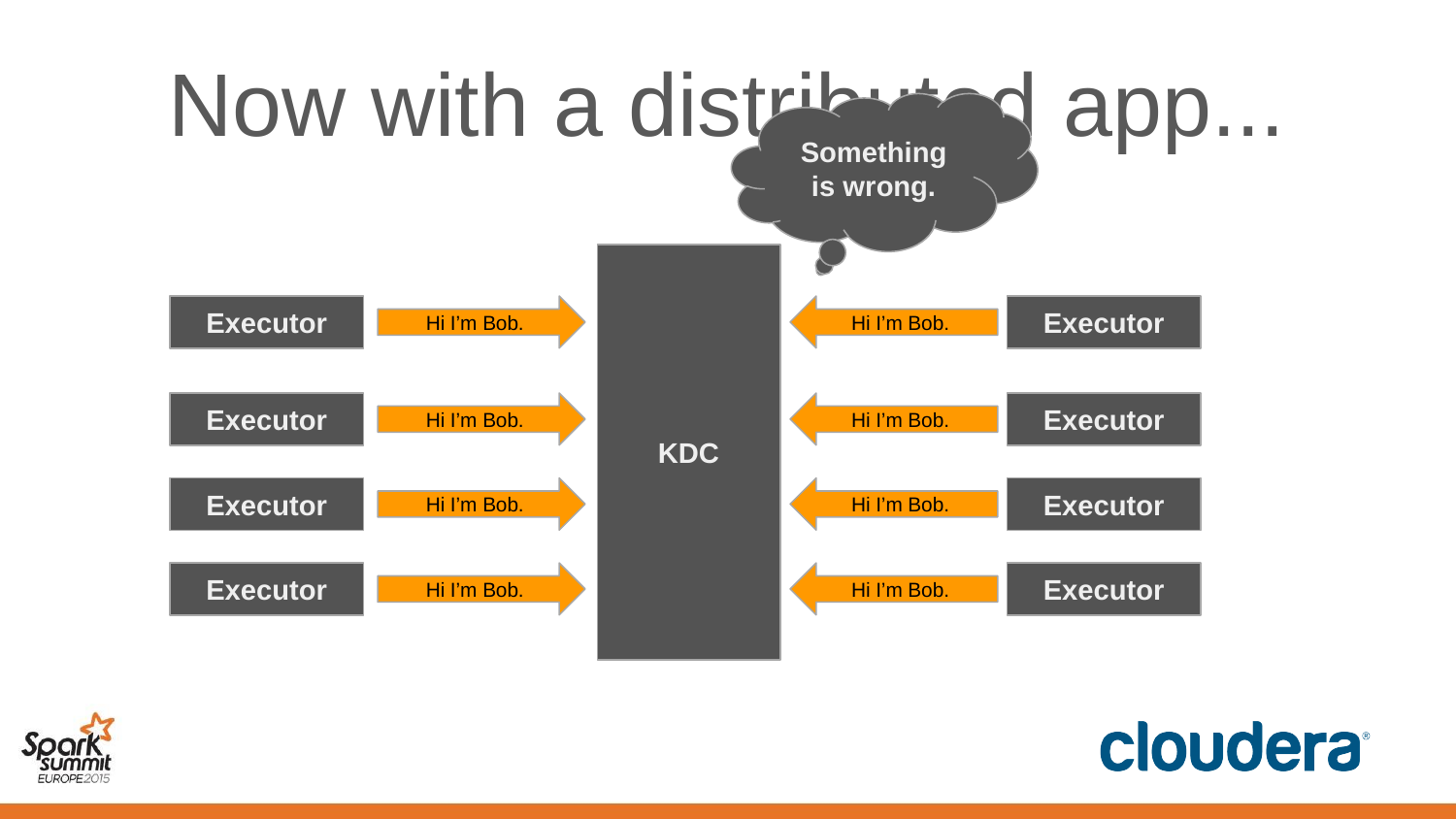

# Now with a distributed app...
Something is wrong.
KDC
Executor
Executor
Hi I’m Bob.
Hi I’m Bob.
Executor
Executor
Hi I’m Bob.
Hi I’m Bob.
Executor
Executor
Hi I’m Bob.
Hi I’m Bob.
Executor
Executor
Hi I’m Bob.
Hi I’m Bob.